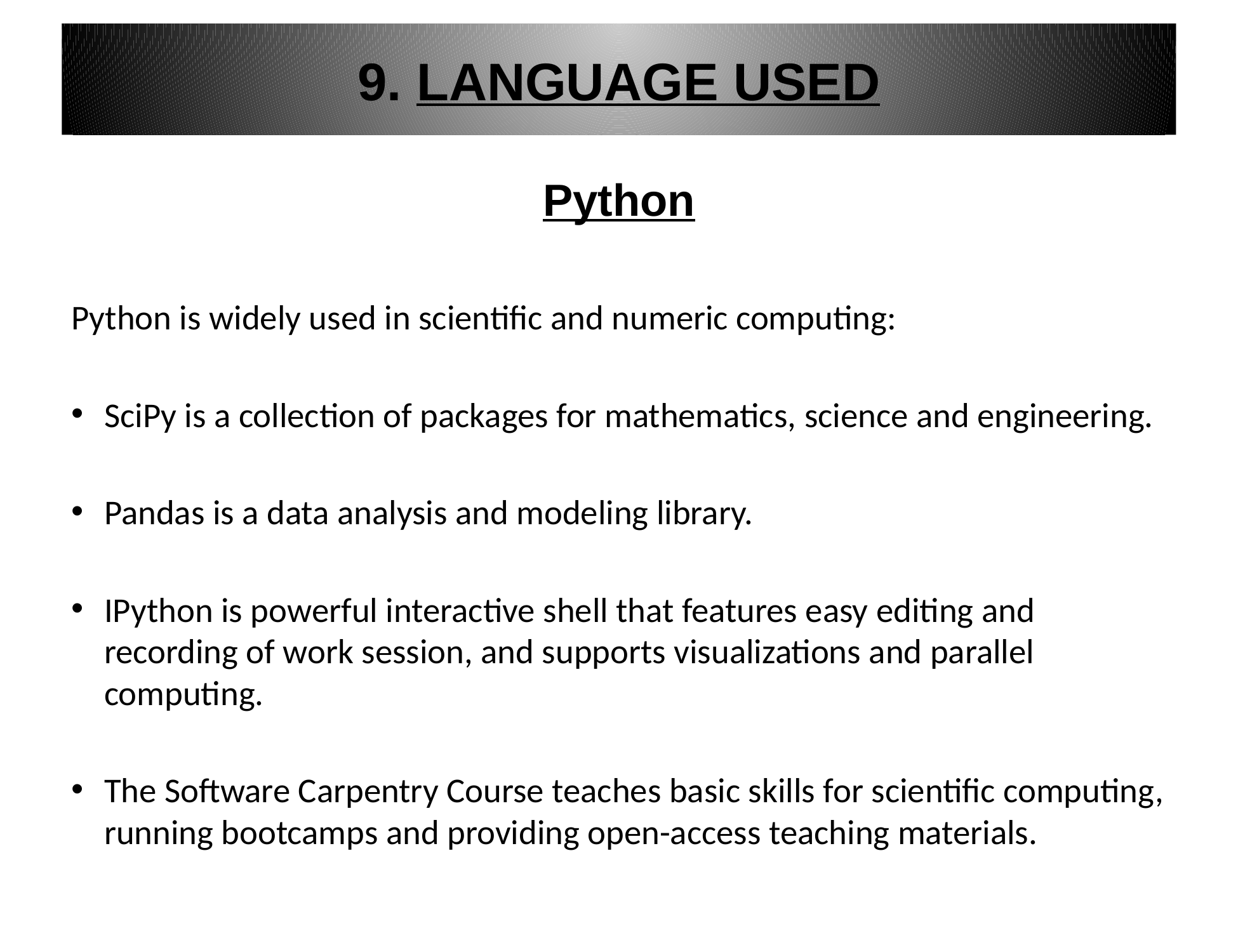

# 9. LANGUAGE USED
Python

Python is widely used in scientific and numeric computing:

SciPy is a collection of packages for mathematics, science and engineering.

Pandas is a data analysis and modeling library.

IPython is powerful interactive shell that features easy editing and recording of work session, and supports visualizations and parallel computing.

The Software Carpentry Course teaches basic skills for scientific computing, running bootcamps and providing open-access teaching materials.